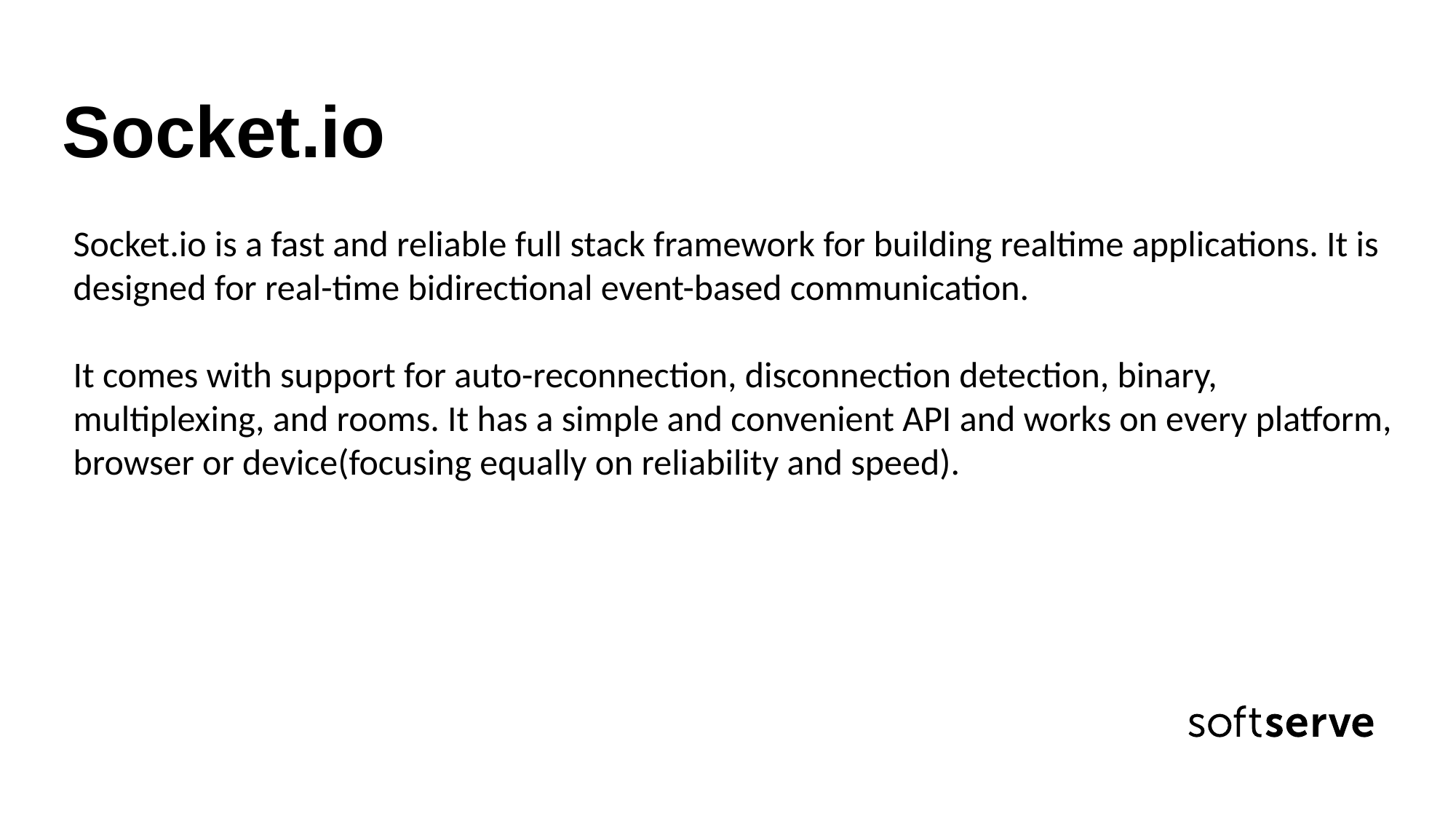

Socket.io
Socket.io is a fast and reliable full stack framework for building realtime applications. It is designed for real-time bidirectional event-based communication.

It comes with support for auto-reconnection, disconnection detection, binary, multiplexing, and rooms. It has a simple and convenient API and works on every platform, browser or device(focusing equally on reliability and speed).